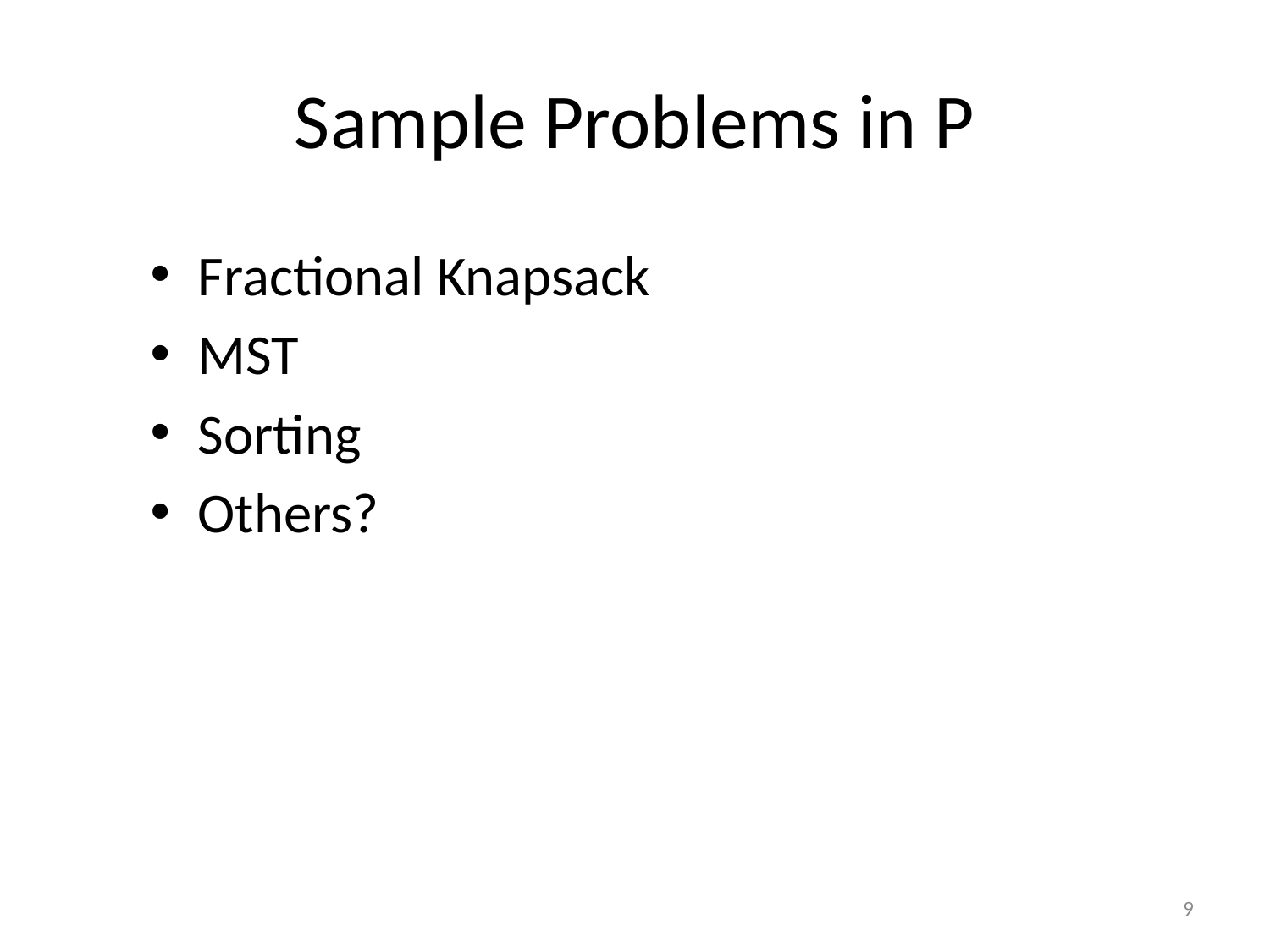

# Sample Problems in P
Fractional Knapsack
MST
Sorting
Others?

9